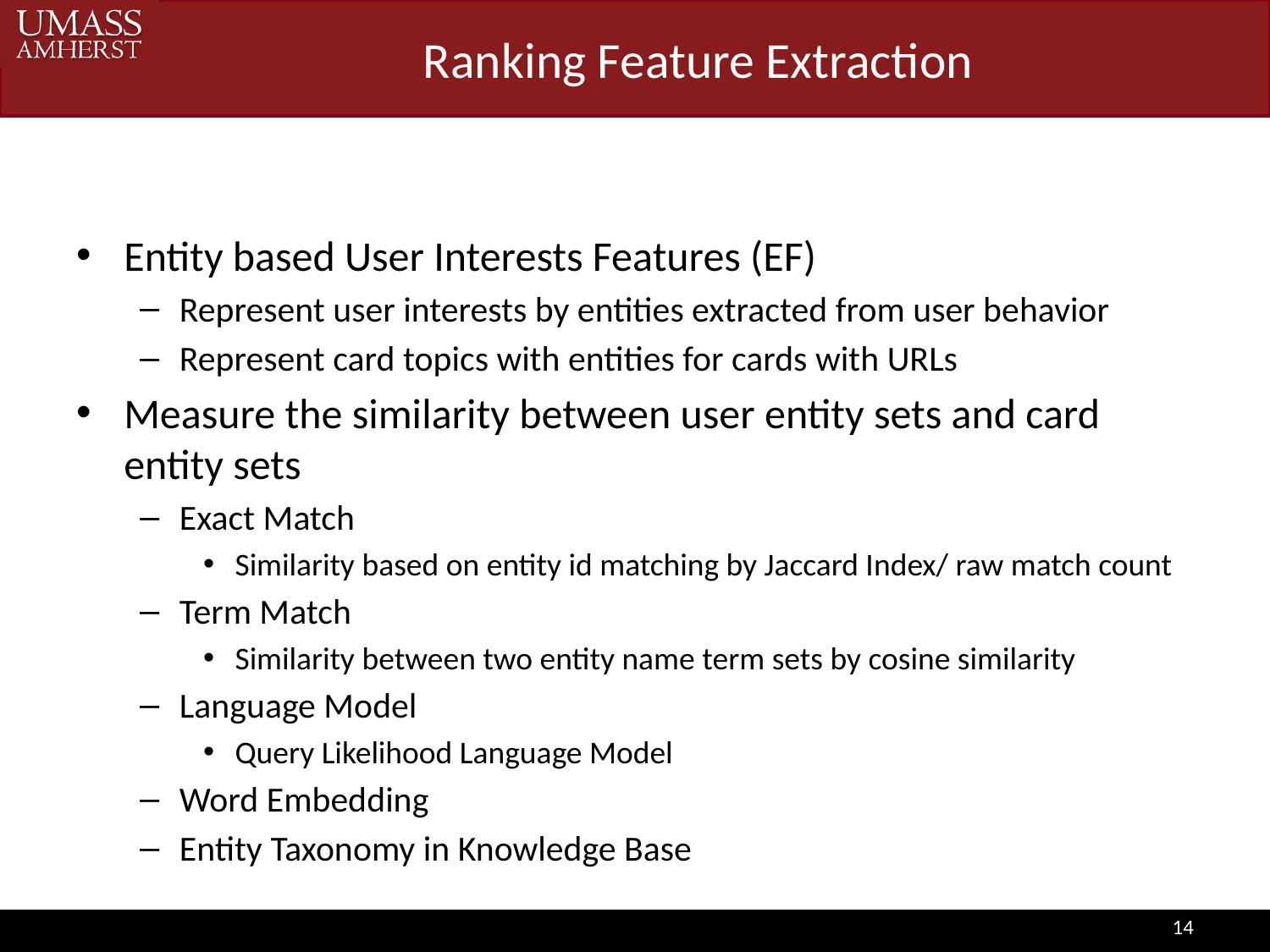

# Ranking Feature Extraction
Entity based User Interests Features (EF)
Represent user interests by entities extracted from user behavior
Represent card topics with entities for cards with URLs
Measure the similarity between user entity sets and card entity sets
Exact Match
Similarity based on entity id matching by Jaccard Index/ raw match count
Term Match
Similarity between two entity name term sets by cosine similarity
Language Model
Query Likelihood Language Model
Word Embedding
Entity Taxonomy in Knowledge Base
14